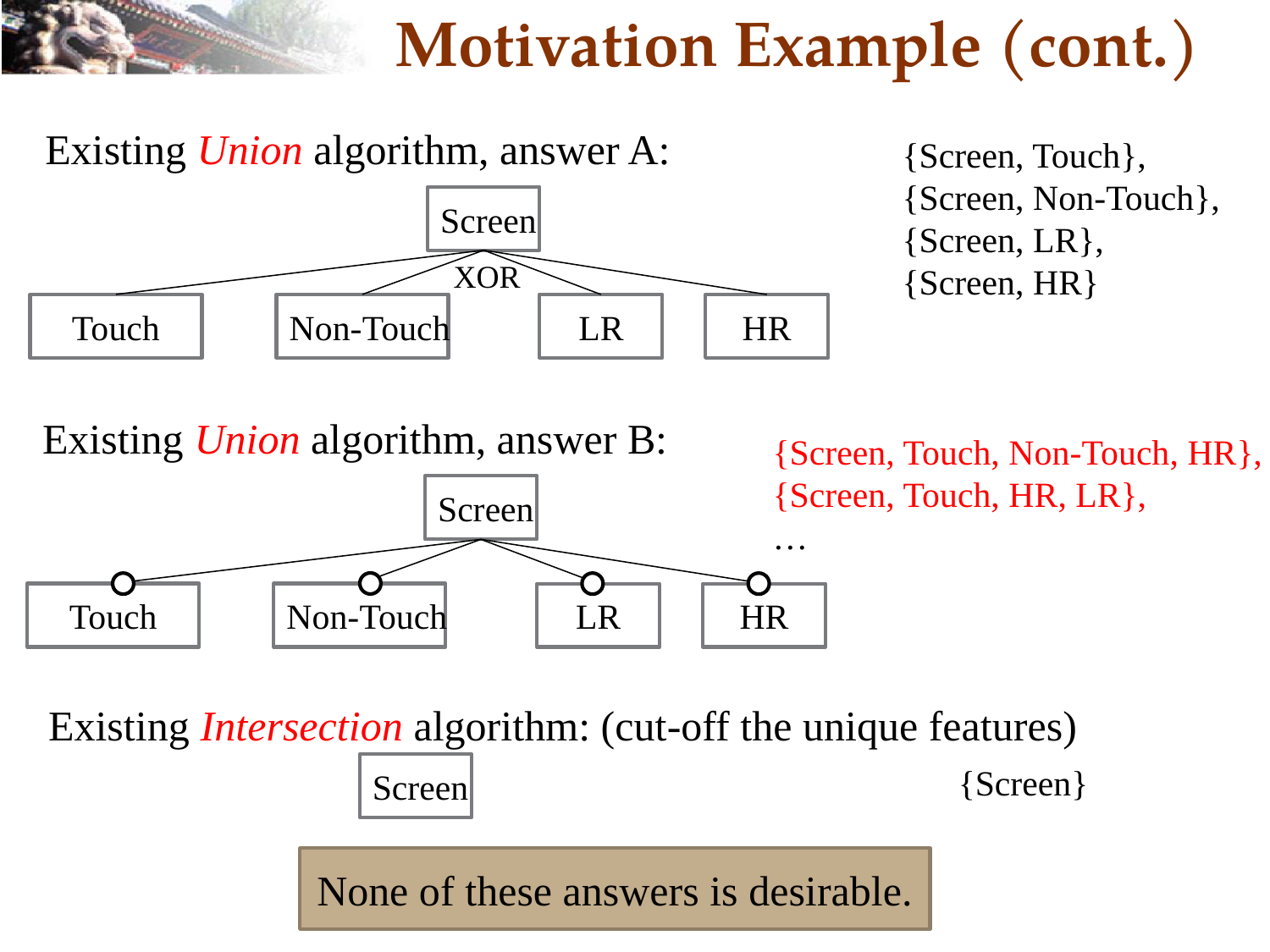

# Motivation Example (cont.)
Existing Union algorithm, answer A:
{Screen, Touch},
{Screen, Non-Touch},
{Screen, LR},
{Screen, HR}
Screen
XOR
Touch
Non-Touch
LR
HR
Existing Union algorithm, answer B:
{Screen, Touch, Non-Touch, HR},
{Screen, Touch, HR, LR},
…
Screen

Touch
Non-Touch
LR
HR
Existing Intersection algorithm: (cut-off the unique features)
Screen
{Screen}
None of these answers is desirable.